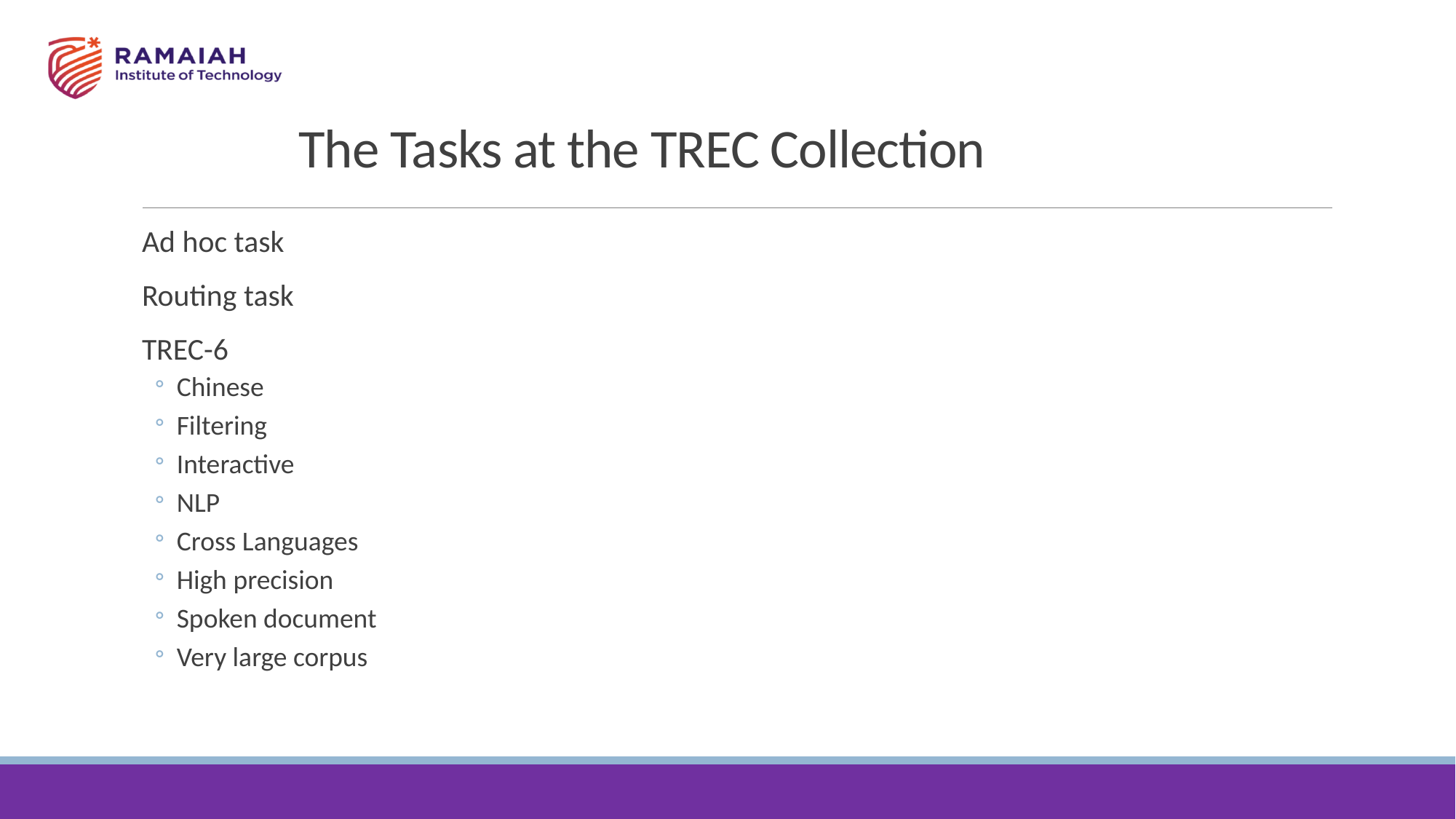

# The Tasks at the TREC Collection
Ad hoc task
Routing task
TREC-6
Chinese
Filtering
Interactive
NLP
Cross Languages
High precision
Spoken document
Very large corpus